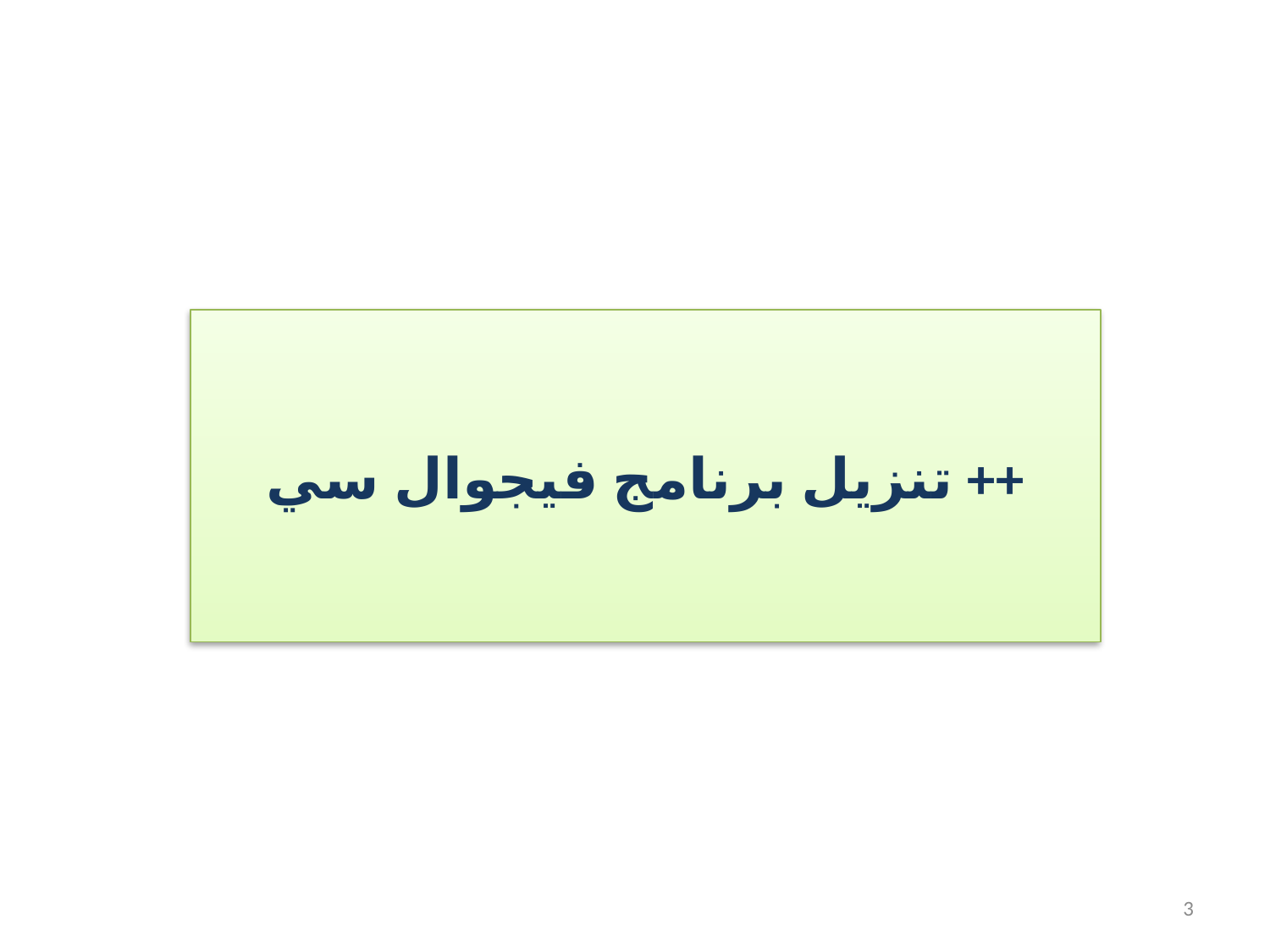

# تنزيل برنامج فيجوال سي ++
3